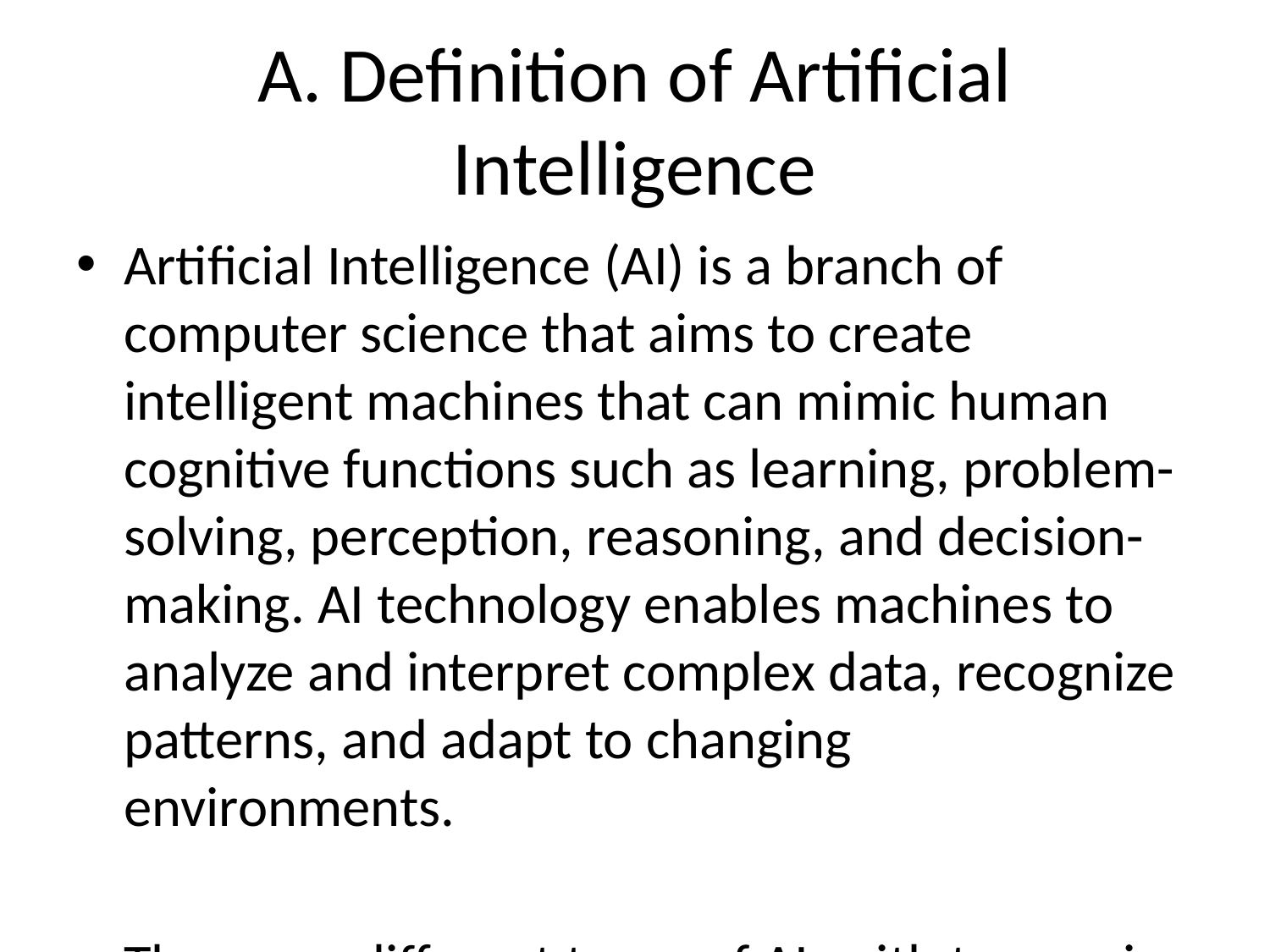

# A. Definition of Artificial Intelligence
Artificial Intelligence (AI) is a branch of computer science that aims to create intelligent machines that can mimic human cognitive functions such as learning, problem-solving, perception, reasoning, and decision-making. AI technology enables machines to analyze and interpret complex data, recognize patterns, and adapt to changing environments.

There are different types of AI, with two main categories being Narrow AI (Weak AI) and General AI (Strong AI). Narrow AI is designed for specific tasks and is limited to performing well-defined functions like speech recognition or image classification. General AI, on the other hand, is a hypothetical form of AI that could successfully perform any intellectual task that a human can do.

AI systems rely on algorithms and models to process vast amounts of data and extract meaningful insights. These systems can be trained using various techniques such as machine learning, deep learning, natural language processing, and computer vision. Machine learning algorithms, for example, learn from data and improve their performance over time without being explicitly programmed.

AI applications are pervasive in various industries, including healthcare, finance, transportation, retail, and entertainment. AI technologies power virtual assistants, autonomous vehicles, recommendation systems, fraud detection algorithms, medical diagnosis tools, and more. The rapid advancement of AI has raised ethical, social, and economic concerns, leading to discussions about regulation, transparency, bias, privacy, and job displacement.

In conclusion, Artificial Intelligence is a transformative technology that continues to impact society by enhancing efficiency, productivity, and innovation across multiple domains. As AI capabilities evolve, understanding its potential, limitations, and ethical implications becomes crucial for both researchers and policymakers.